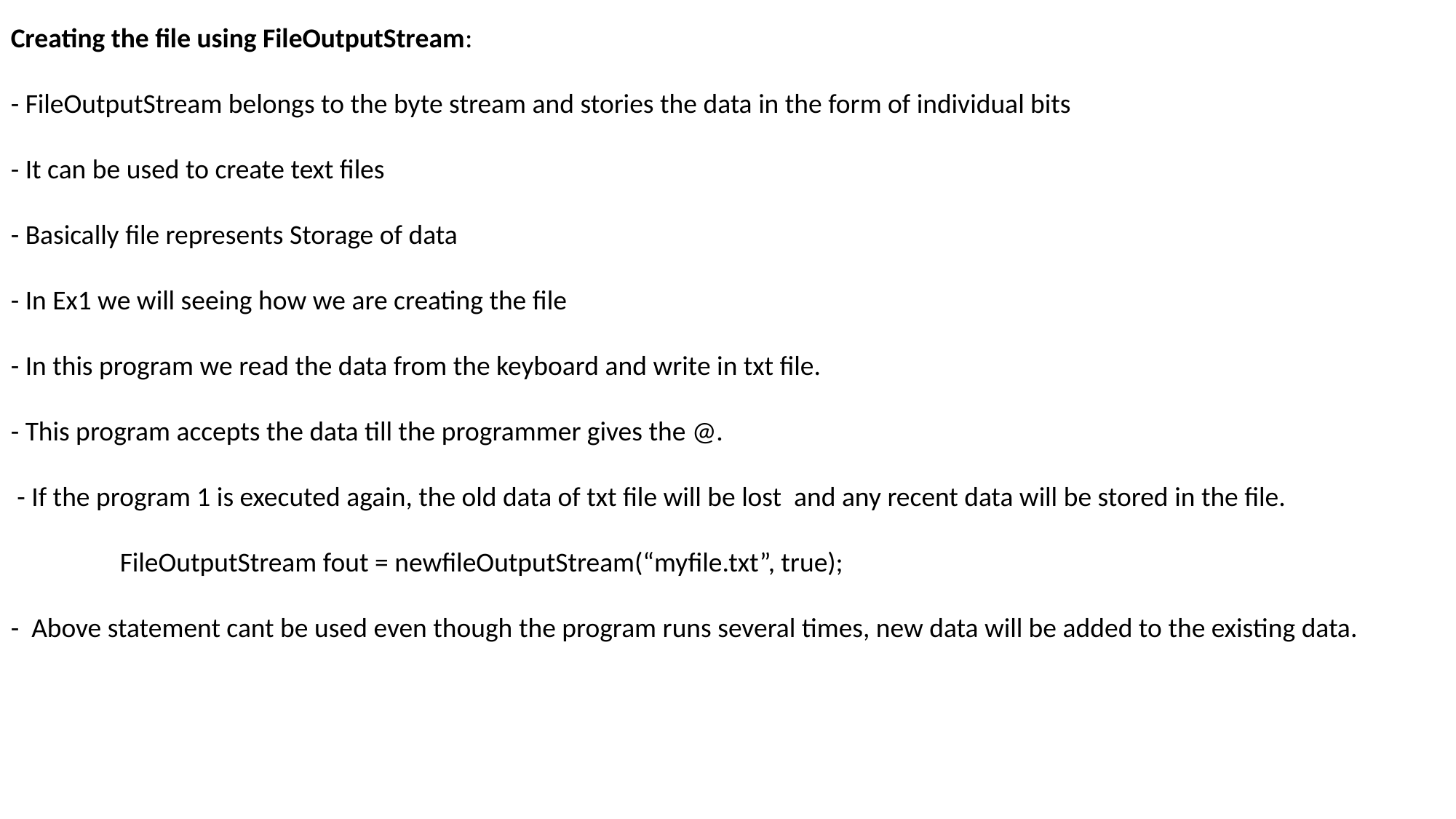

Creating the file using FileOutputStream:

- FileOutputStream belongs to the byte stream and stories the data in the form of individual bits

- It can be used to create text files

- Basically file represents Storage of data

- In Ex1 we will seeing how we are creating the file

- In this program we read the data from the keyboard and write in txt file.

- This program accepts the data till the programmer gives the @.

 - If the program 1 is executed again, the old data of txt file will be lost  and any recent data will be stored in the file.

	FileOutputStream fout = newfileOutputStream(“myfile.txt”, true);

-  Above statement cant be used even though the program runs several times, new data will be added to the existing data.